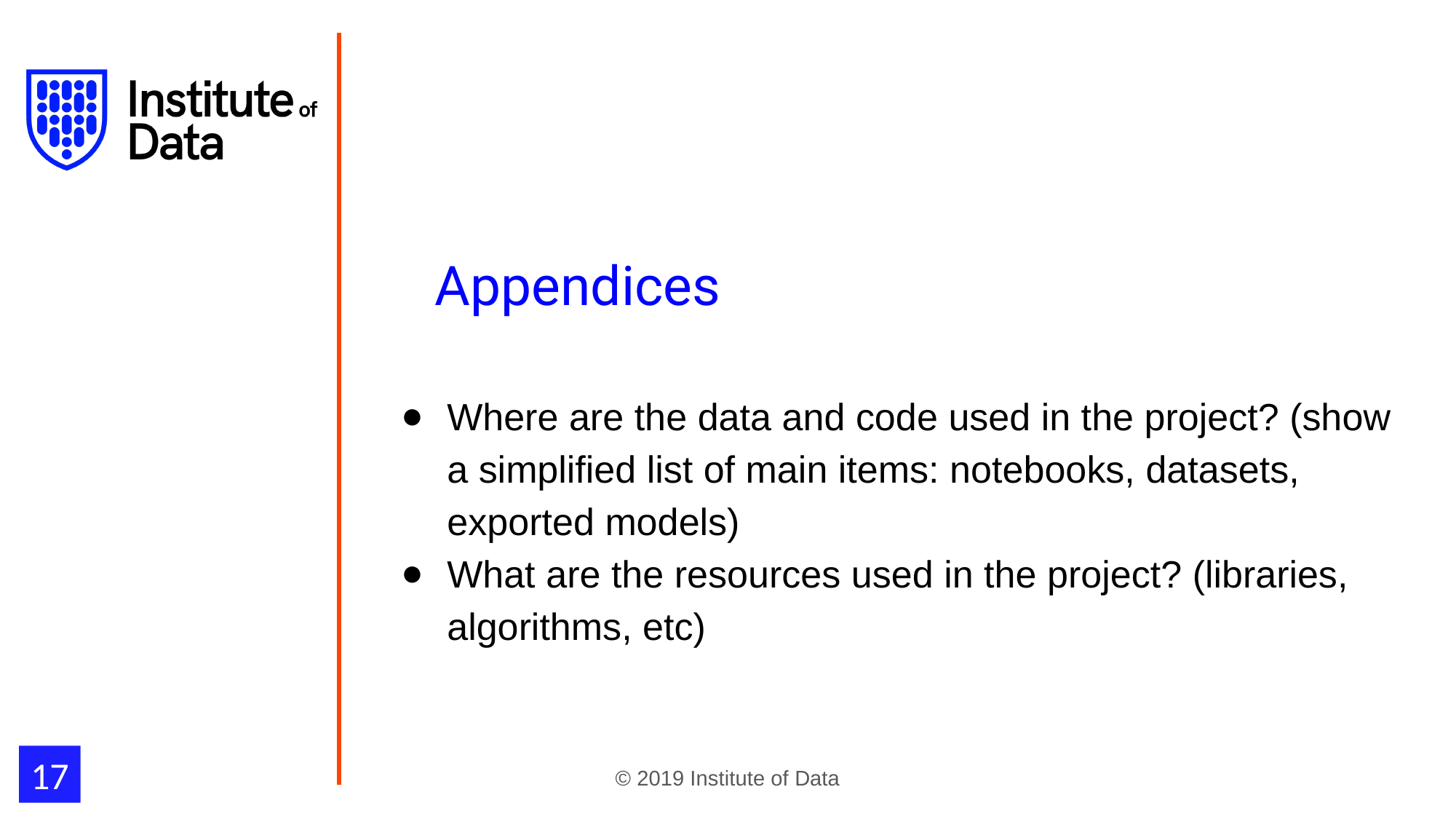

Appendices

Where are the data and code used in the project? (show a simplified list of main items: notebooks, datasets, exported models)
What are the resources used in the project? (libraries, algorithms, etc)